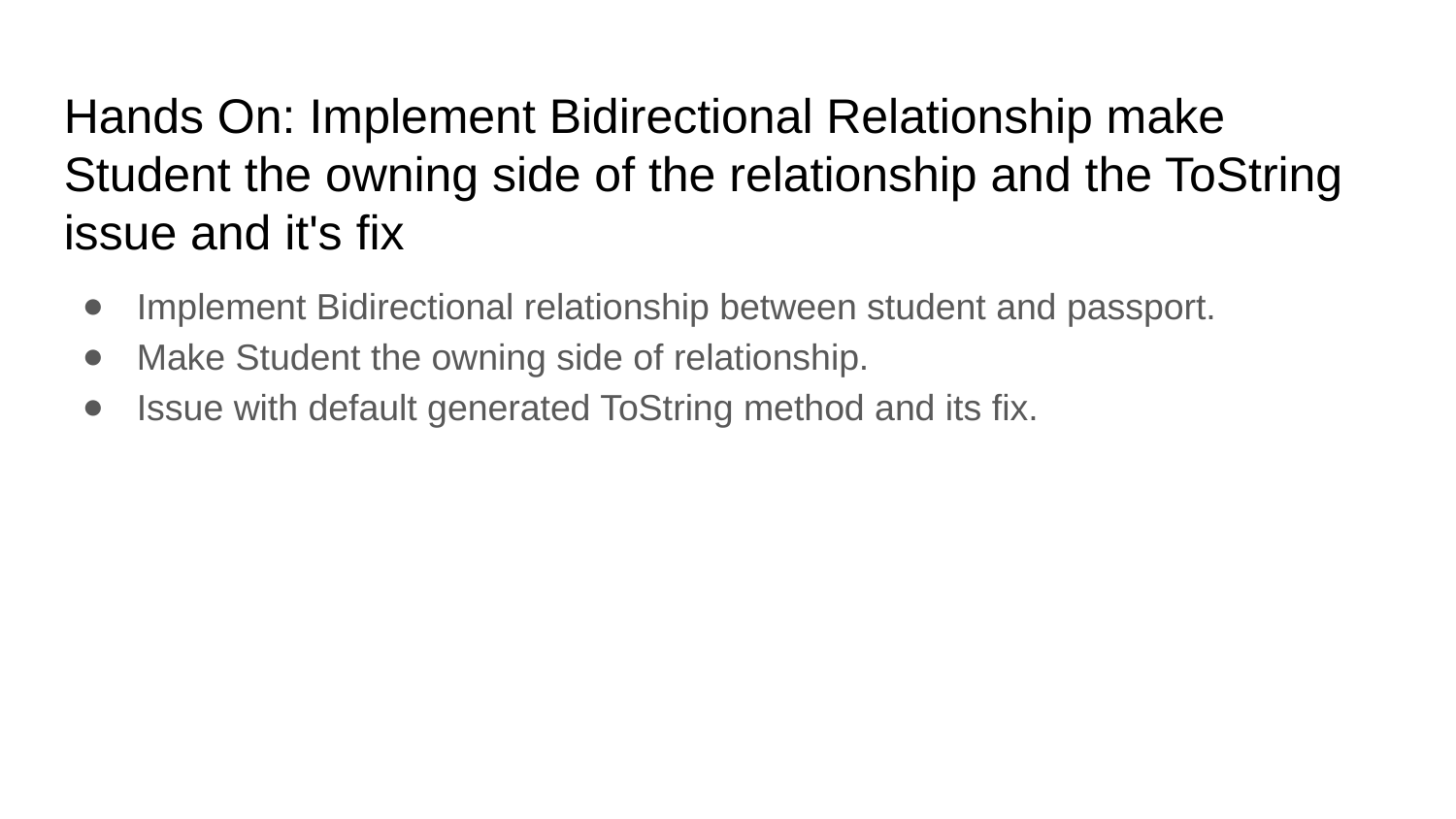

Hands On: Implement Bidirectional Relationship make Student the owning side of the relationship and the ToString issue and it's fix
Implement Bidirectional relationship between student and passport.
Make Student the owning side of relationship.
Issue with default generated ToString method and its fix.